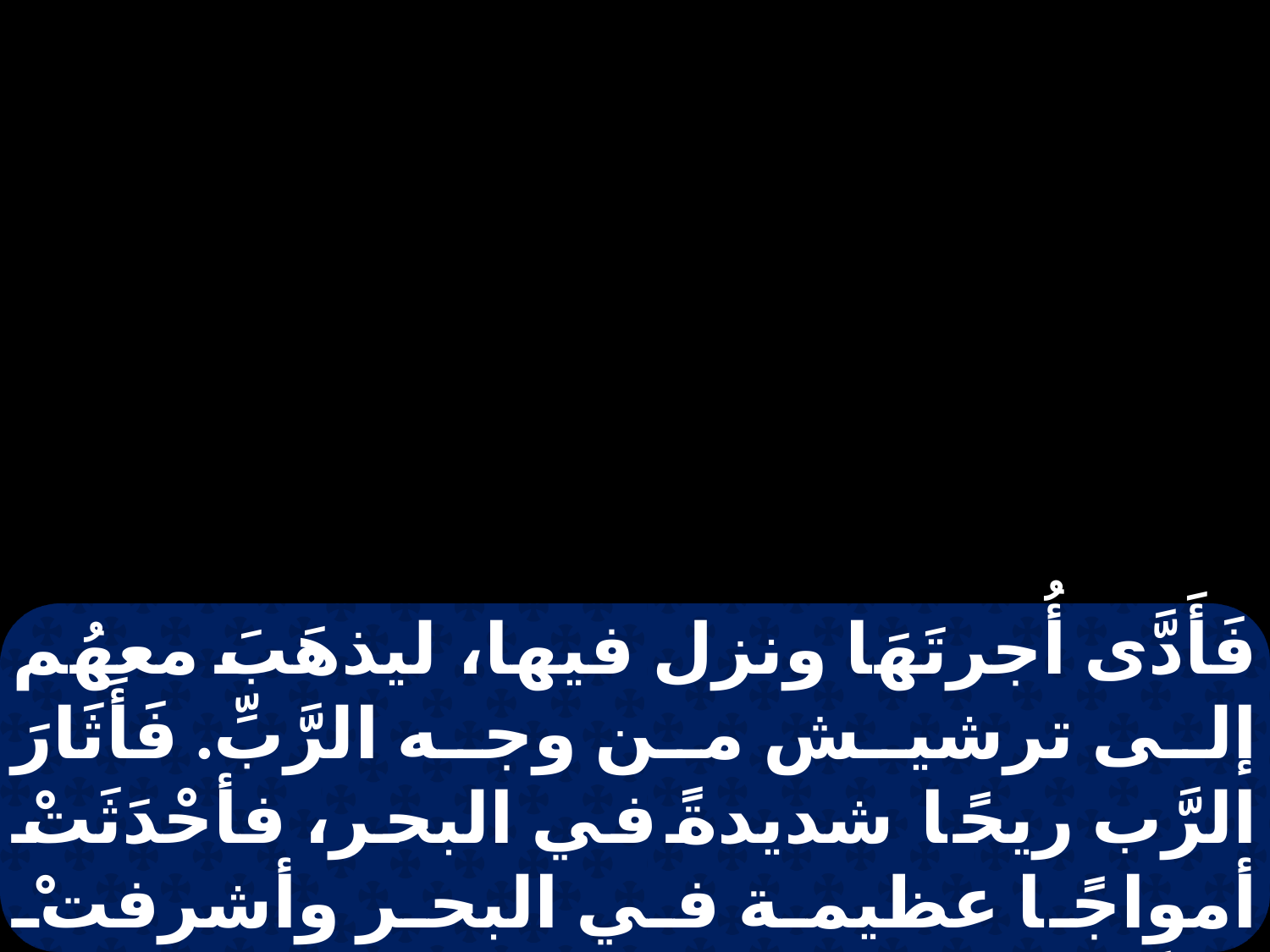

فَأَدَّى أُجرتَهَا ونزل فيها، ليذهَبَ معهُم إلى ترشيش من وجه الرَّبِّ. فَأَثَارَ الرَّب ريحًا شديدةً في البحر، فأحْدَثَتْ أمواجًا عظيمة في البحر وأشرفتْ السَّفينة على الانكسار. فخاف المَّلاحُون وصرخوا كل واحدٍ إلى إلهِهِ،